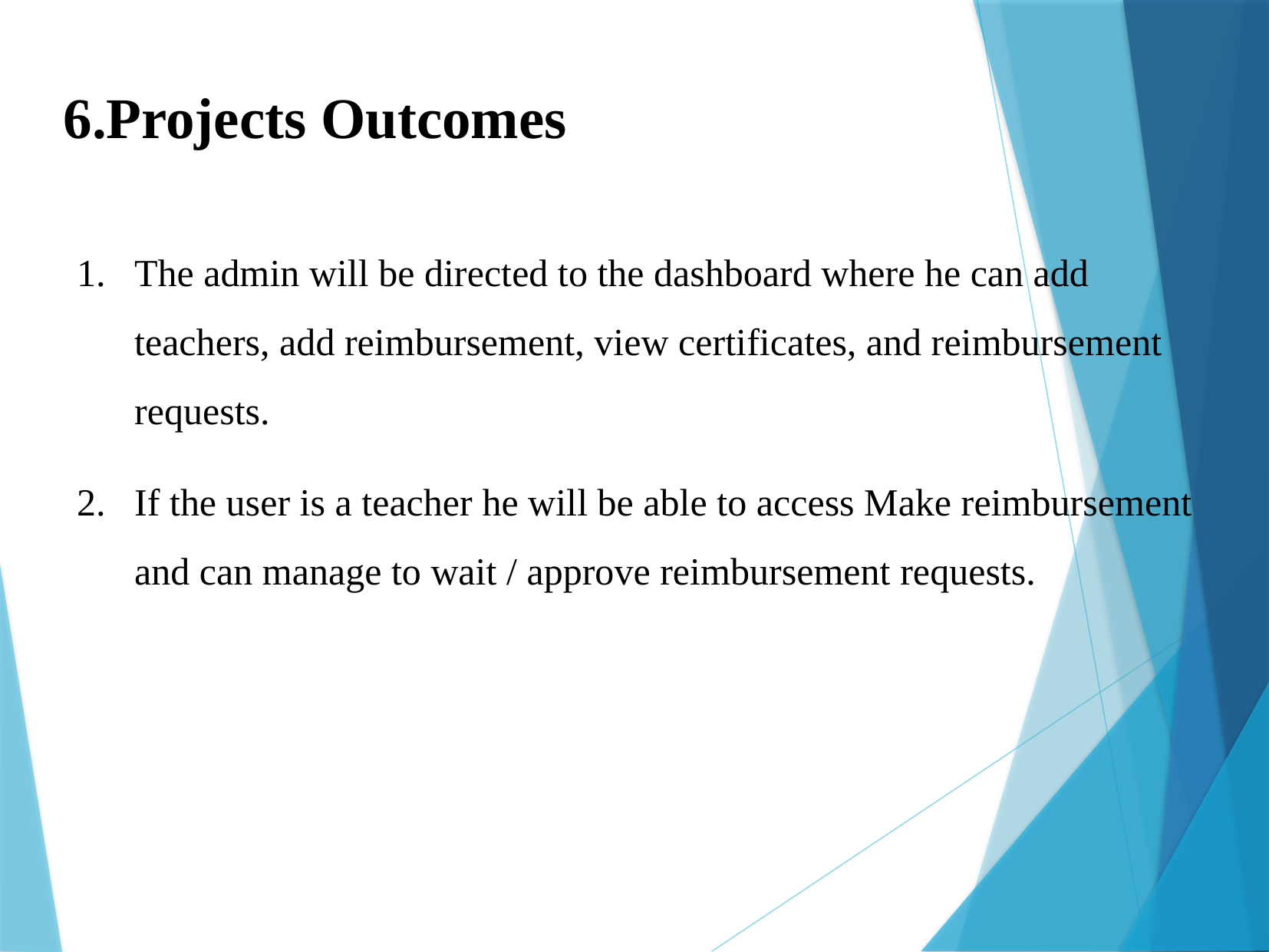

6.Projects Outcomes
The admin will be directed to the dashboard where he can add teachers, add reimbursement, view certificates, and reimbursement requests.
If the user is a teacher he will be able to access Make reimbursement and can manage to wait / approve reimbursement requests.